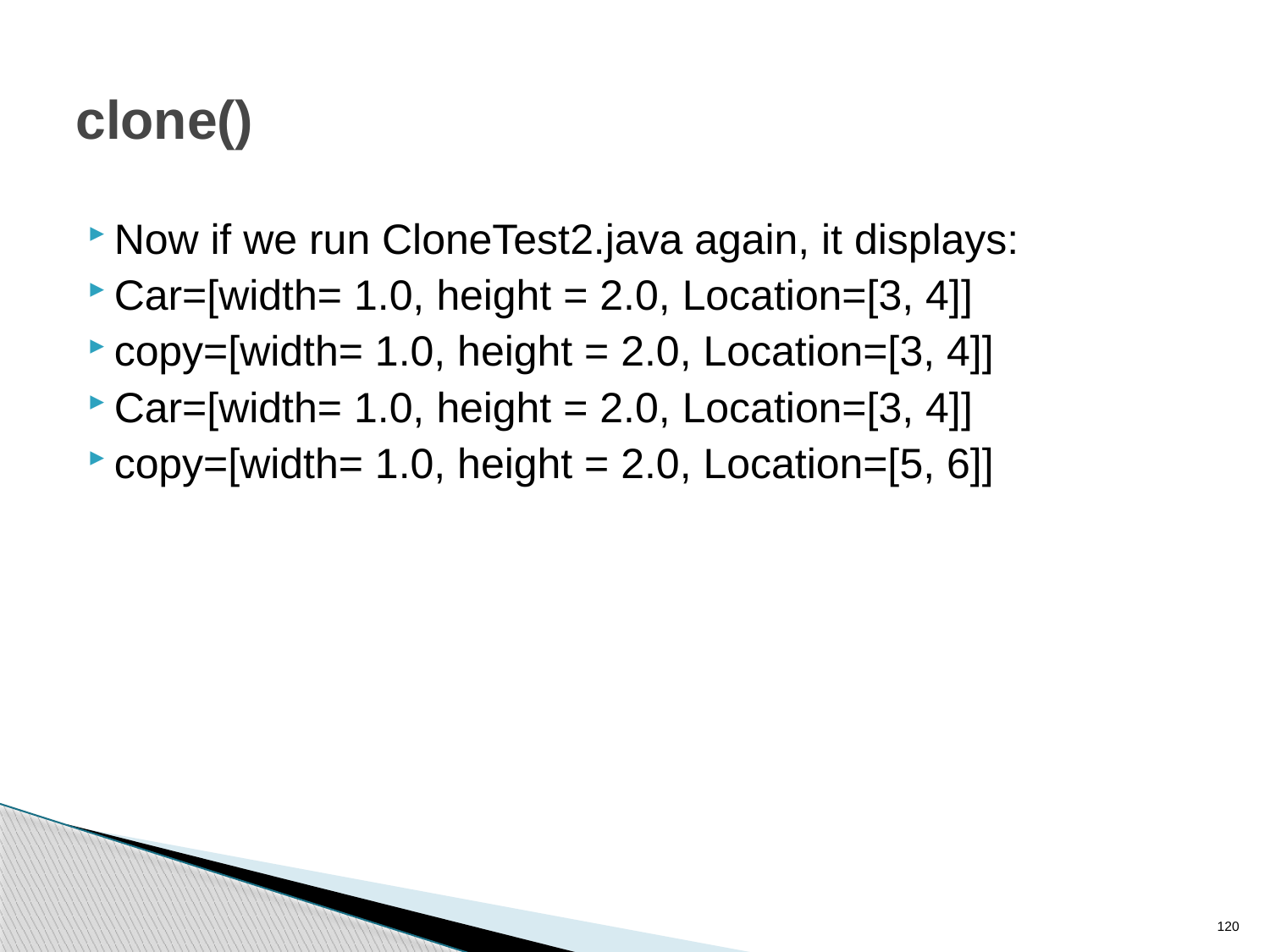

# clone()
Now if we run CloneTest2.java again, it displays:
Car=[width= 1.0, height = 2.0, Location=[3, 4]]
copy=[width= 1.0, height = 2.0, Location=[3, 4]]
Car=[width= 1.0, height = 2.0, Location=[3, 4]]
copy=[width= 1.0, height = 2.0, Location=[5, 6]]

120